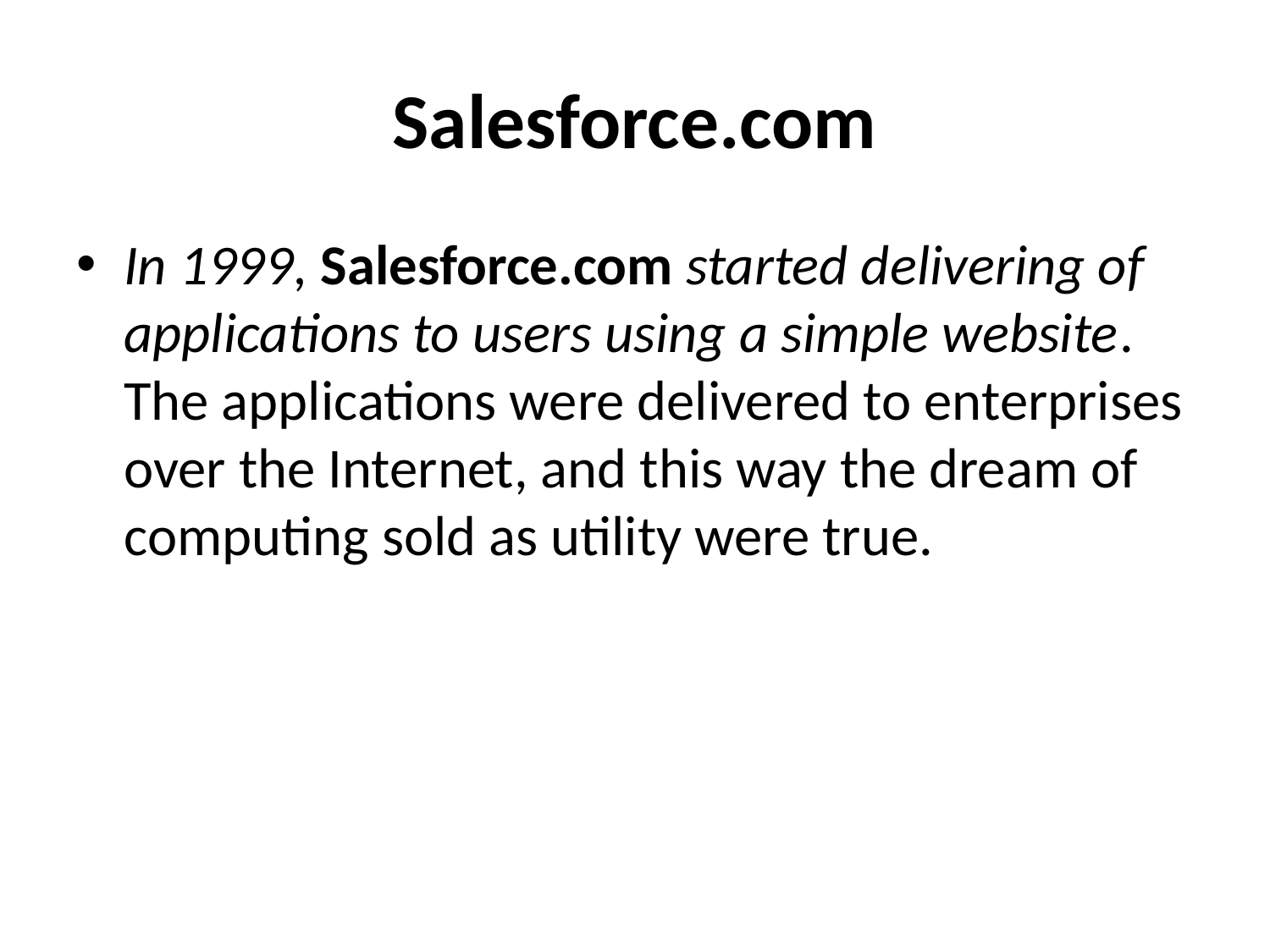

# Salesforce.com
In 1999, Salesforce.com started delivering of applications to users using a simple website. The applications were delivered to enterprises over the Internet, and this way the dream of computing sold as utility were true.